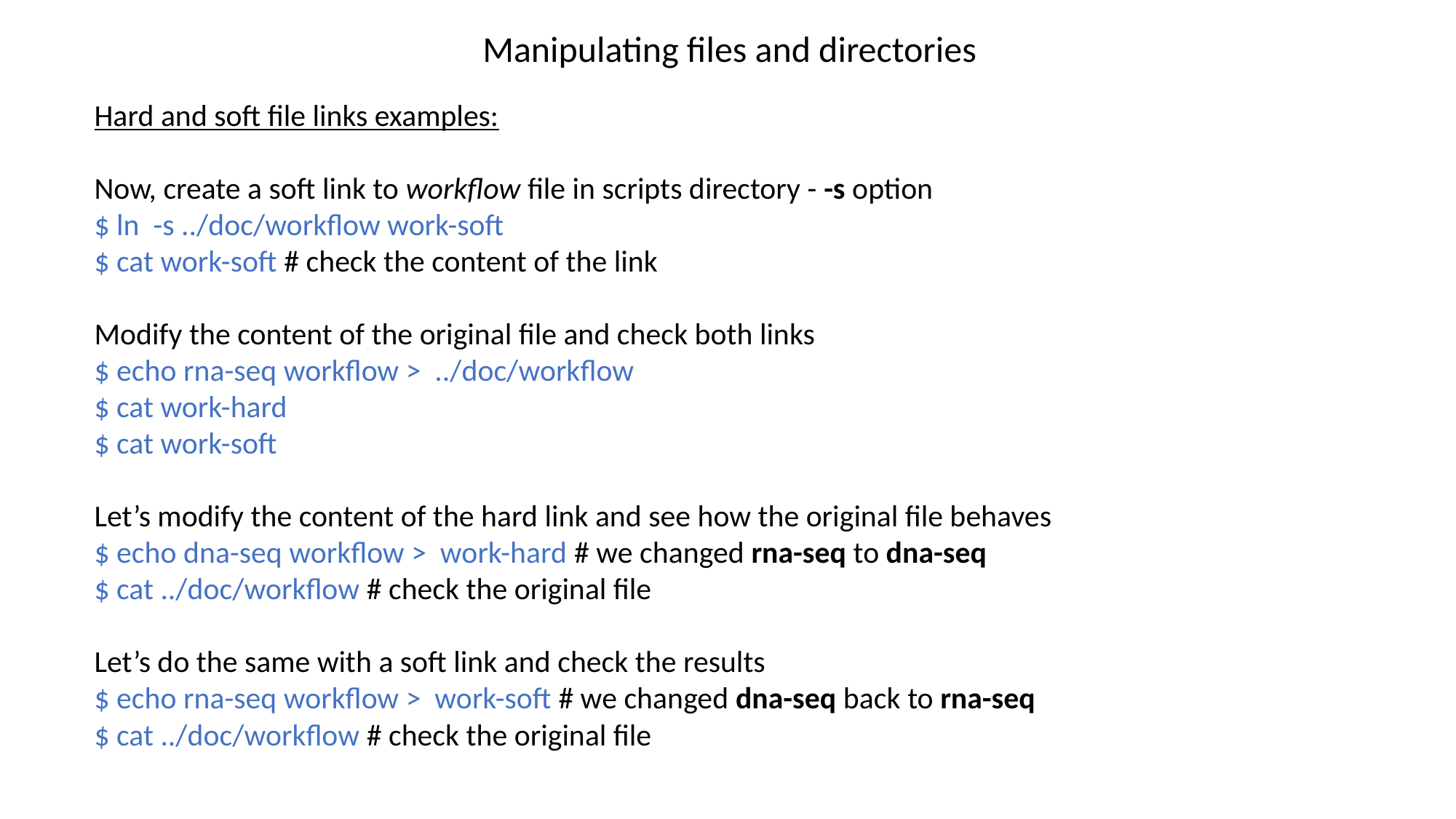

Manipulating files and directories

Hard and soft file links examples:

Now, create a soft link to workflow file in scripts directory - -s option
$ ln  -s ../doc/workflow work-soft
$ cat work-soft # check the content of the link

Modify the content of the original file and check both links
$ echo rna-seq workflow >  ../doc/workflow
$ cat work-hard
$ cat work-soft

Let’s modify the content of the hard link and see how the original file behaves
$ echo dna-seq workflow >  work-hard # we changed rna-seq to dna-seq
$ cat ../doc/workflow # check the original file

Let’s do the same with a soft link and check the results
$ echo rna-seq workflow >  work-soft # we changed dna-seq back to rna-seq
$ cat ../doc/workflow # check the original file